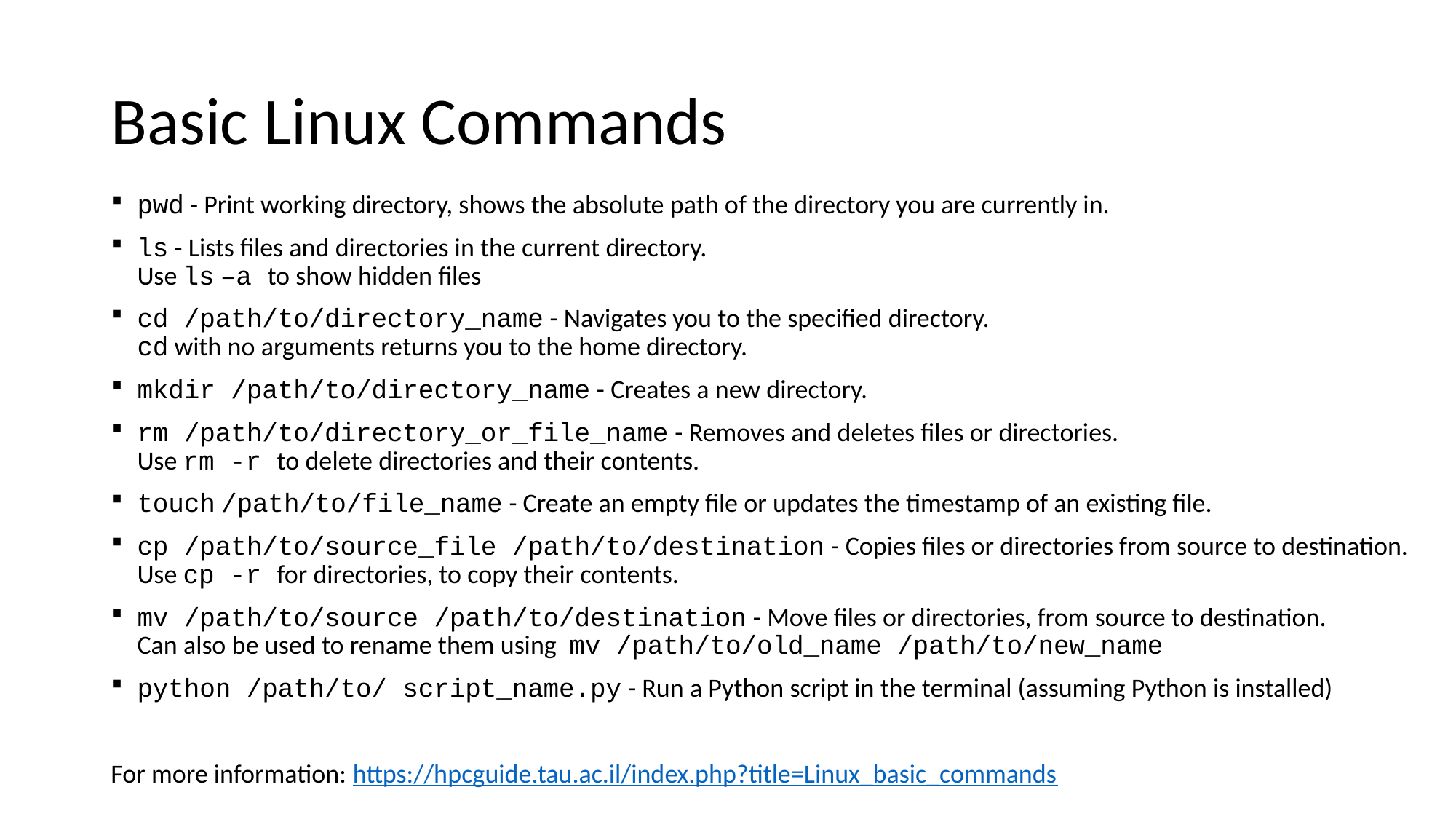

# Basic Linux Commands
pwd - Print working directory, shows the absolute path of the directory you are currently in.
ls - Lists files and directories in the current directory.
Use ls –a to show hidden files
cd /path/to/directory_name - Navigates you to the specified directory.
cd with no arguments returns you to the home directory.
mkdir /path/to/directory_name - Creates a new directory.
rm /path/to/directory_or_file_name - Removes and deletes files or directories.
Use rm -r to delete directories and their contents.
touch /path/to/file_name - Create an empty file or updates the timestamp of an existing file.
cp /path/to/source_file /path/to/destination - Copies files or directories from source to destination. Use cp -r for directories, to copy their contents.
mv /path/to/source /path/to/destination - Move files or directories, from source to destination.
Can also be used to rename them using  mv /path/to/old_name /path/to/new_name
python /path/to/ script_name.py - Run a Python script in the terminal (assuming Python is installed)

For more information: https://hpcguide.tau.ac.il/index.php?title=Linux_basic_commands